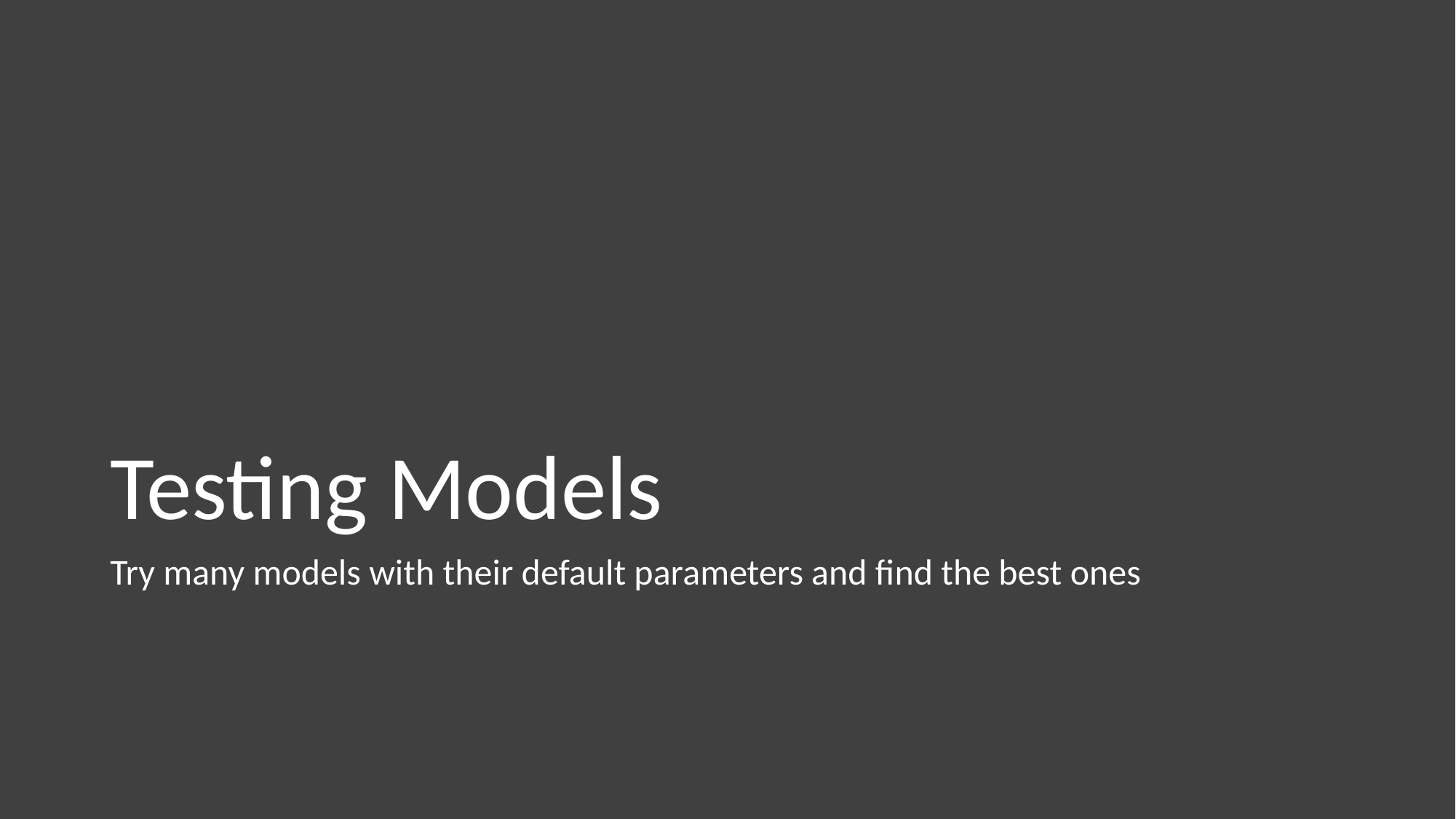

# Testing Models
Try many models with their default parameters and find the best ones